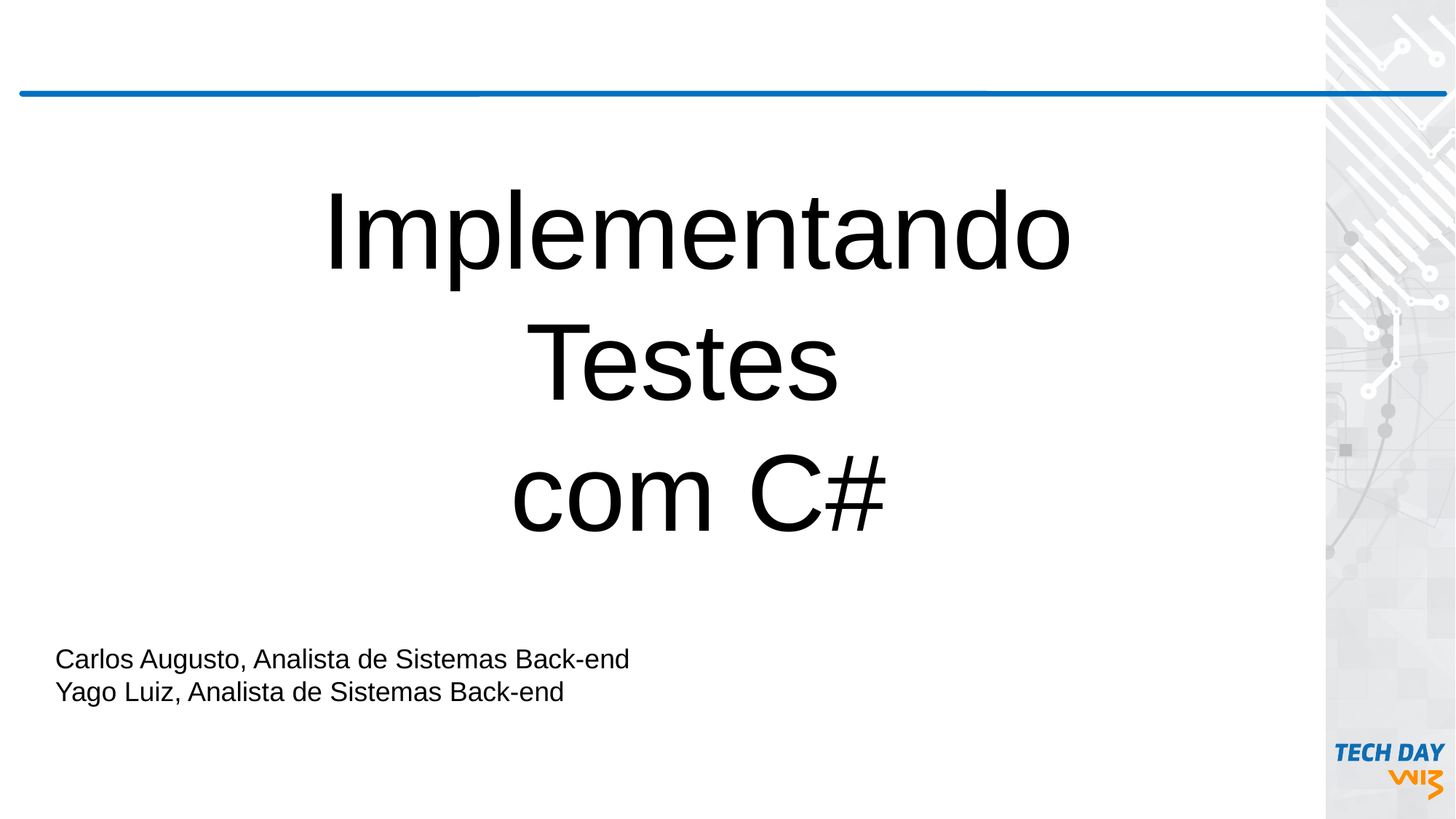

Cartilha de
Aprendizagem

Implementando
Testes
com C#
Carlos Augusto, Analista de Sistemas Back-end
Yago Luiz, Analista de Sistemas Back-end